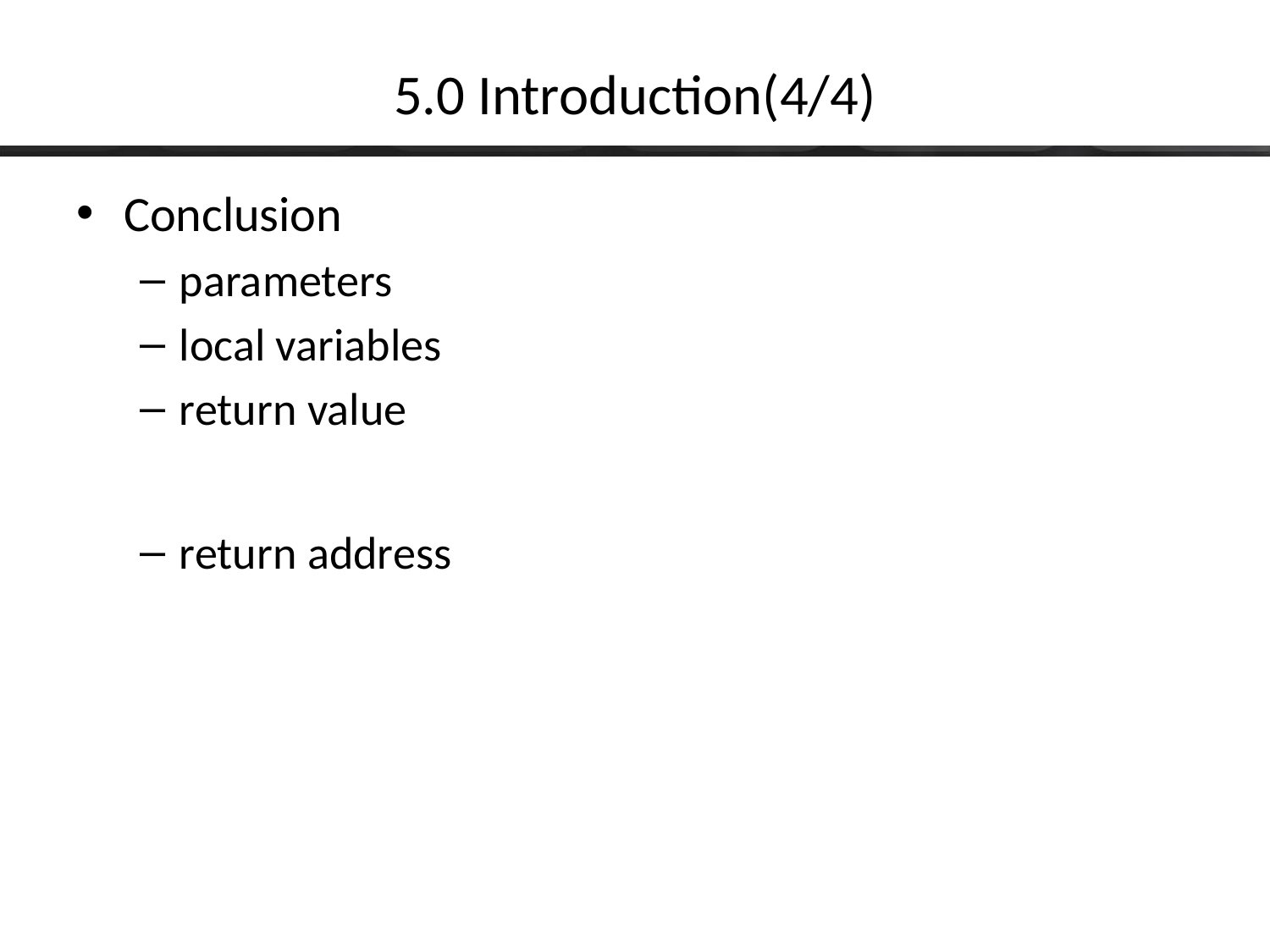

# 5.0 Introduction(4/4)
Conclusion
parameters
local variables
return value

return address
6